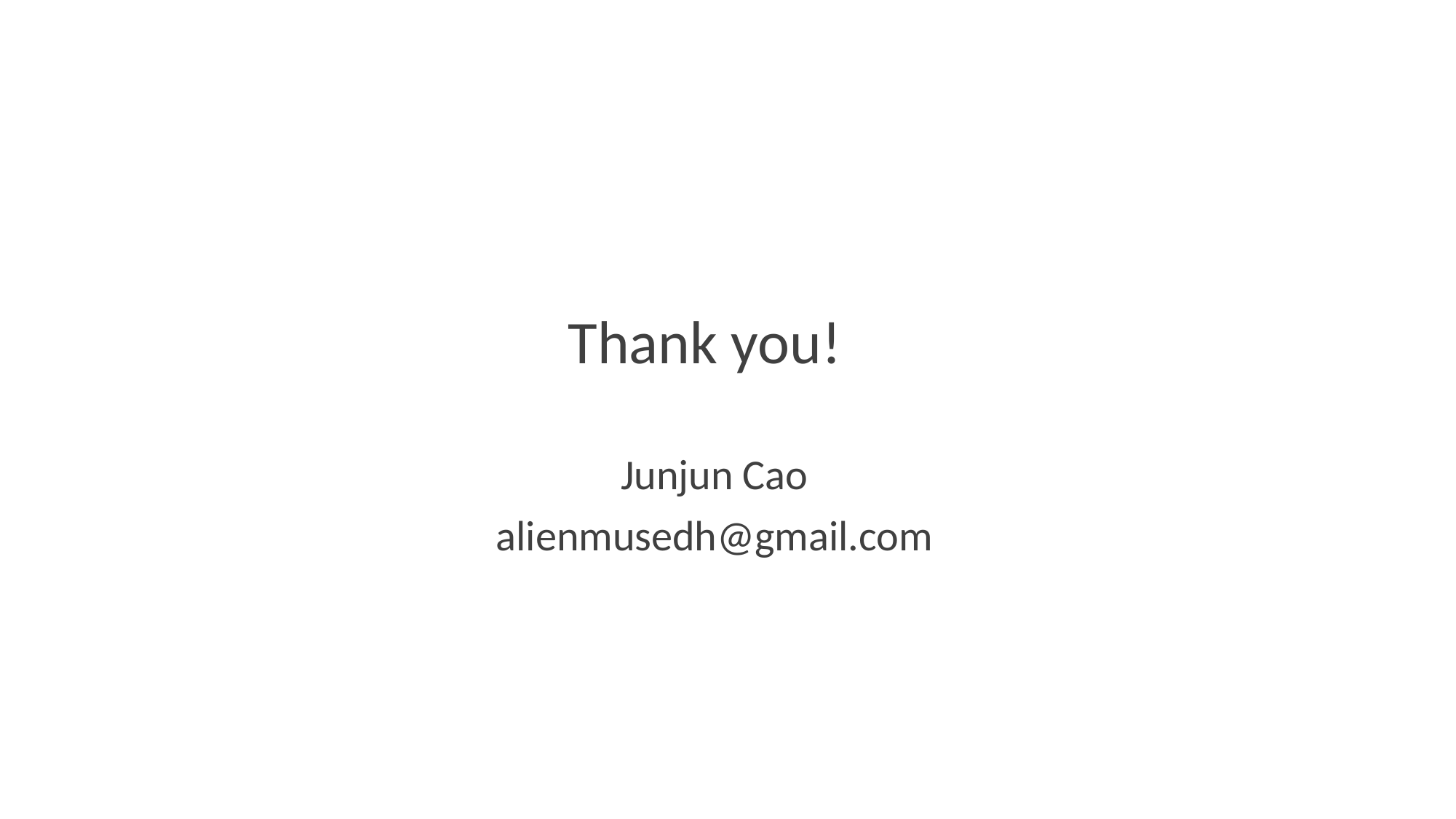

#

Thank you!

  Junjun Cao
  alienmusedh@gmail.com

17